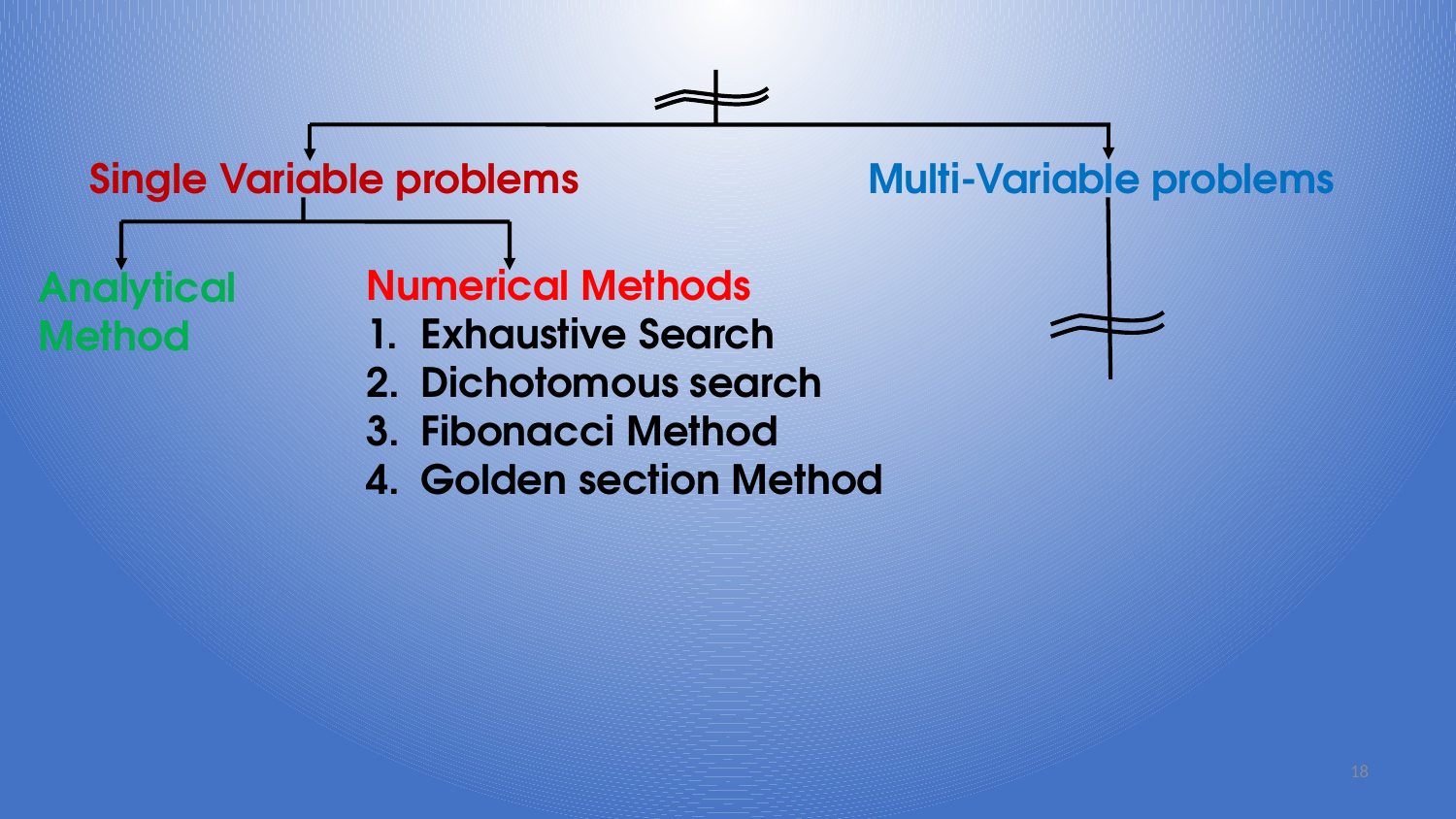

Single Variable problems
Multi-Variable problems

Numerical Methods
Exhaustive Search
Dichotomous search
Fibonacci Method
Golden section Method

Analytical Method

18